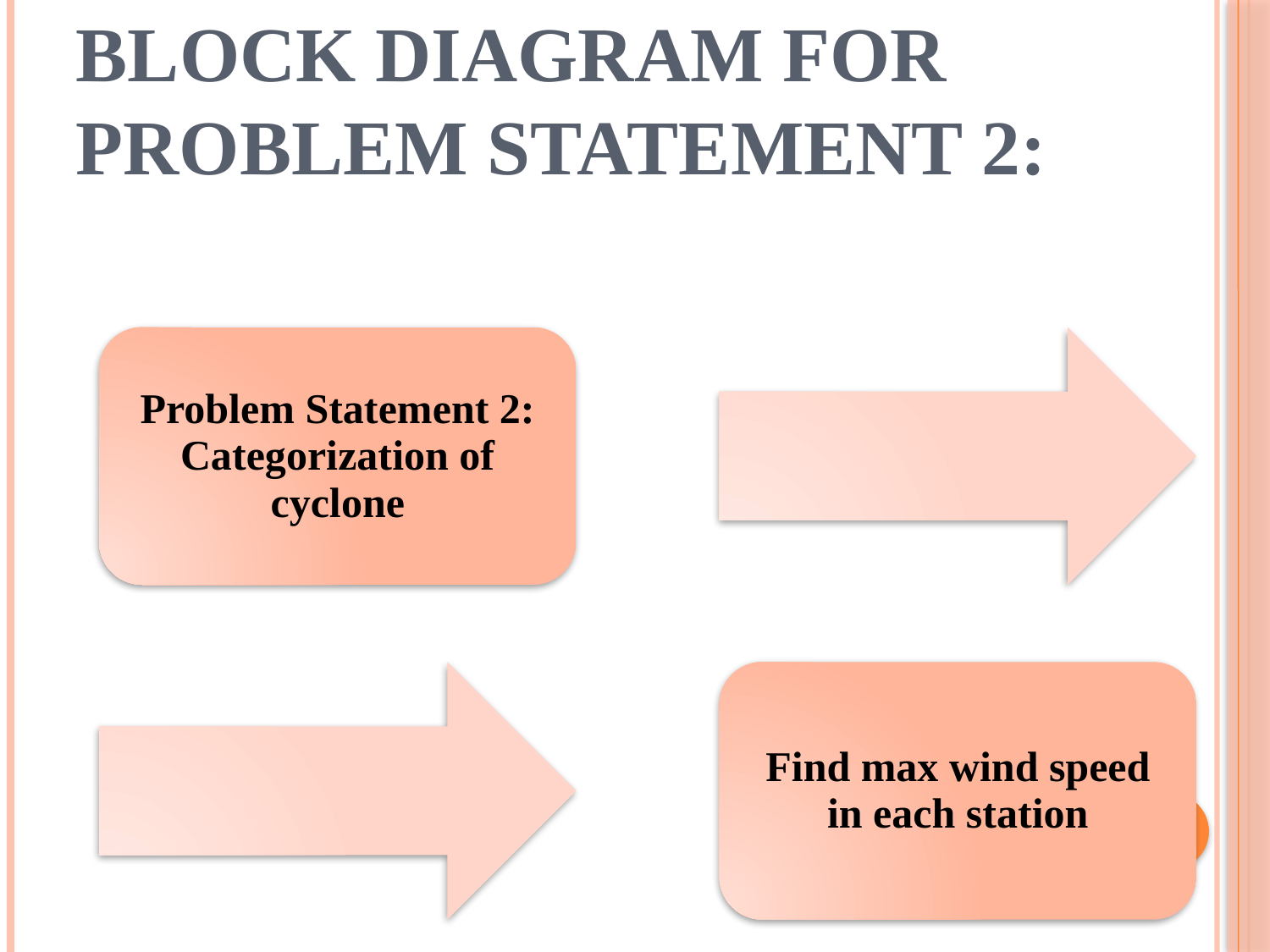

# Block diagram for problem statement 2:
Problem Statement 2:
Categorization of cyclone
Find max wind speed in each station